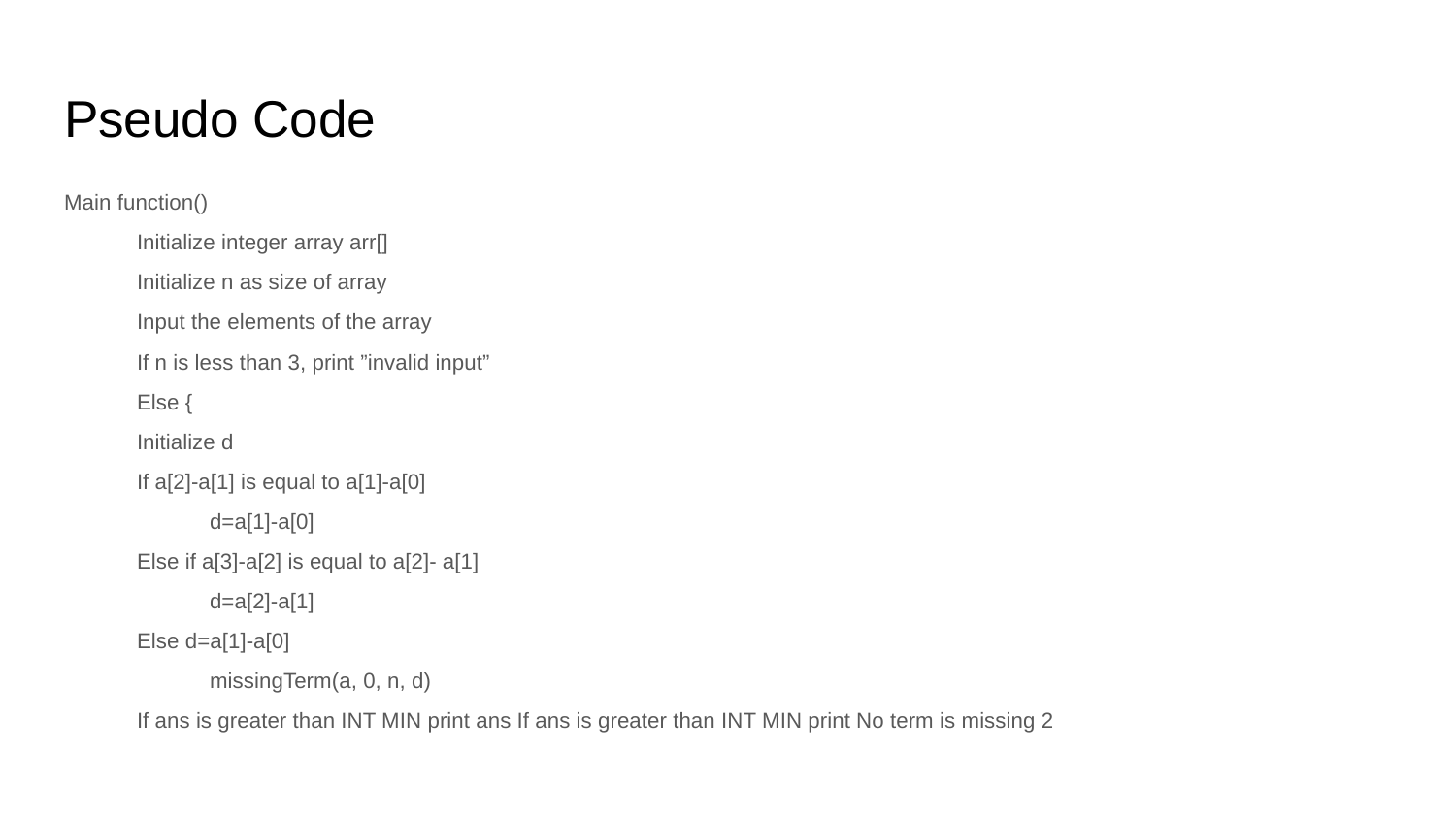

# Pseudo Code
Main function()
Initialize integer array arr[]
Initialize n as size of array
Input the elements of the array
If n is less than 3, print ”invalid input”
Else {
Initialize d
If a[2]-a[1] is equal to a[1]-a[0]
d=a[1]-a[0]
Else if a[3]-a[2] is equal to a[2]- a[1]
d=a[2]-a[1]
Else d=a[1]-a[0]
missingTerm(a, 0, n, d)
If ans is greater than INT MIN print ans If ans is greater than INT MIN print No term is missing 2